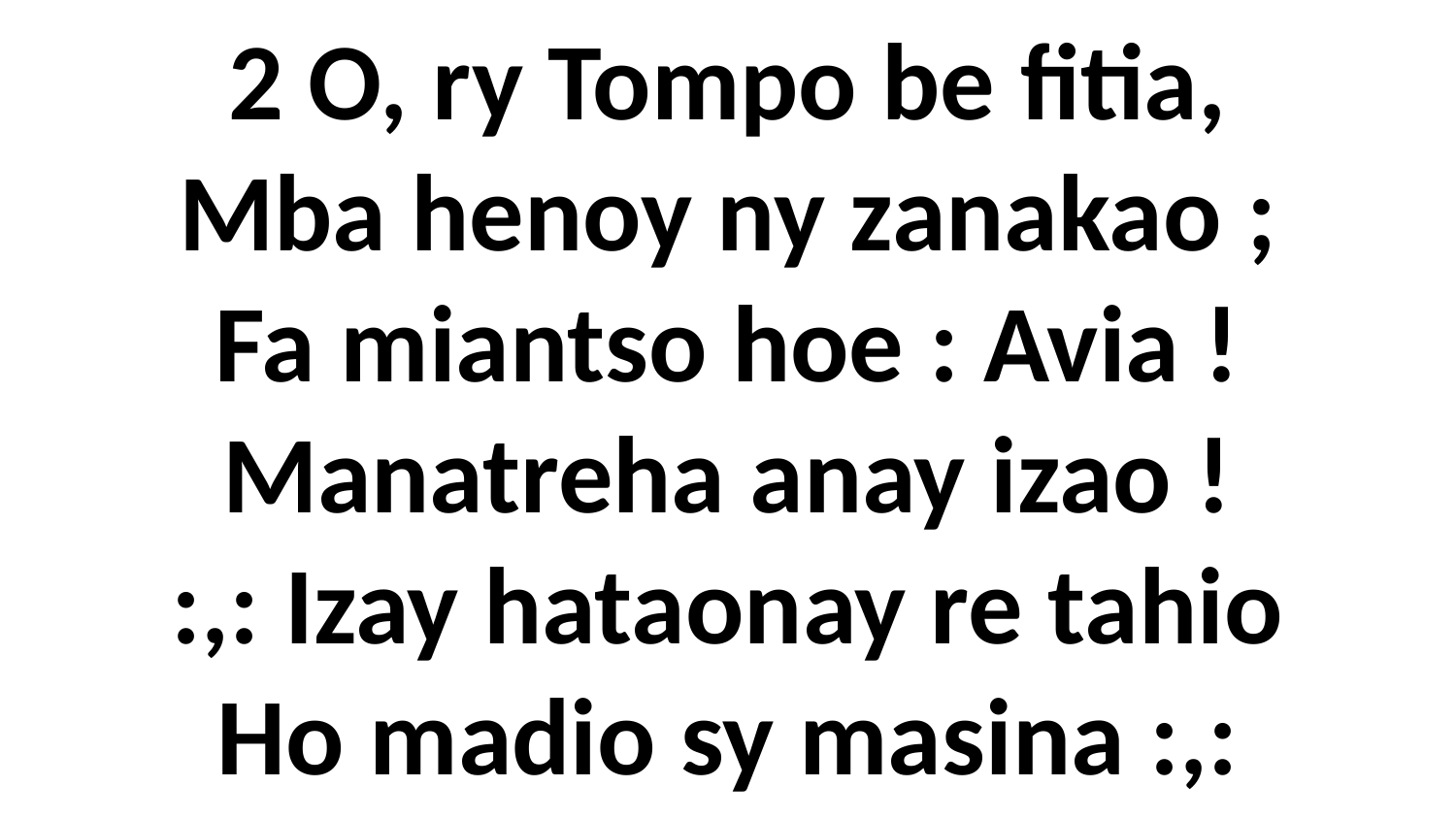

# 2 O, ry Tompo be fitia, Mba henoy ny zanakao ; Fa miantso hoe : Avia ! Manatreha anay izao ! :,: Izay hataonay re tahio Ho madio sy masina :,: